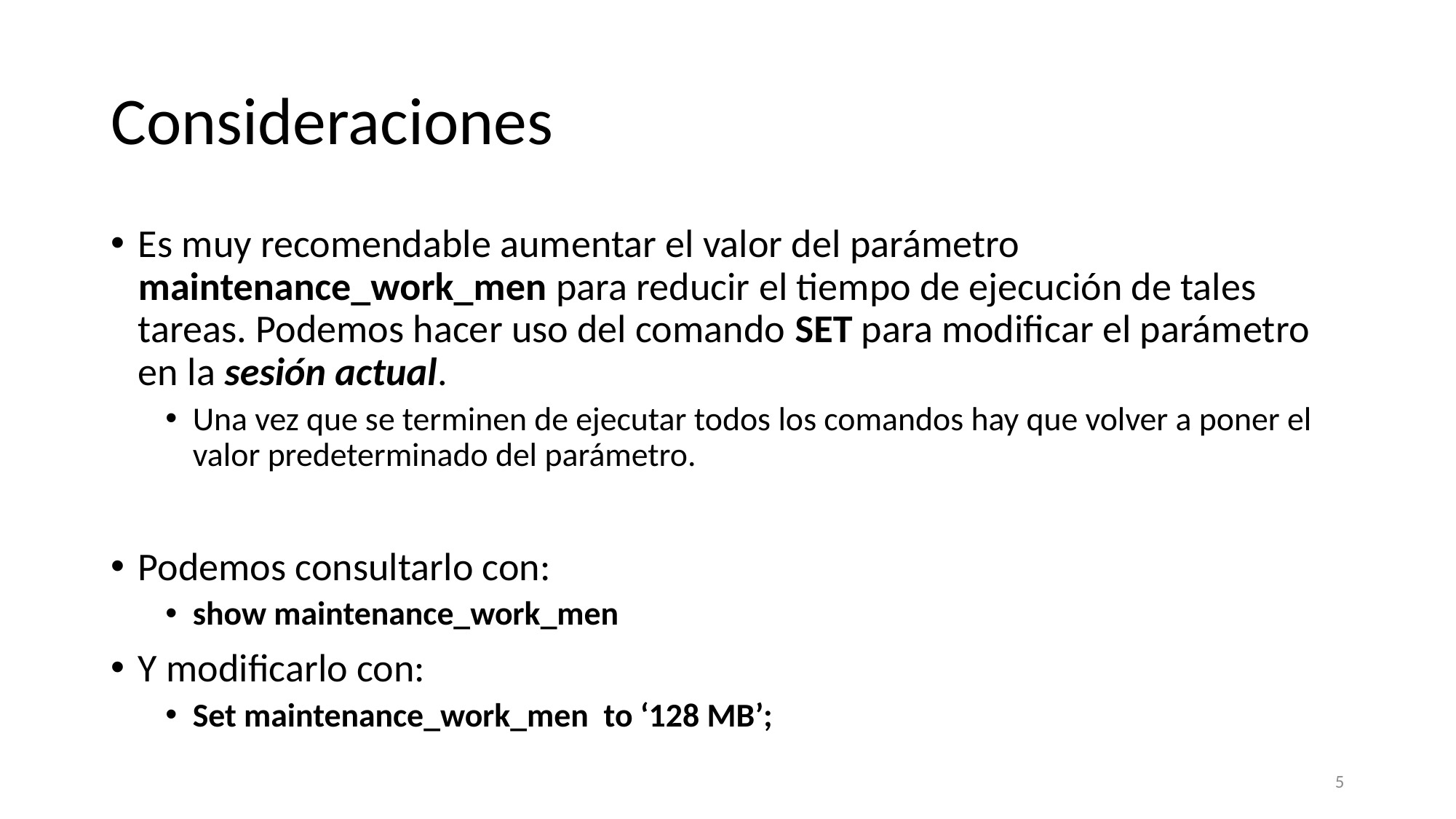

# Consideraciones
Es muy recomendable aumentar el valor del parámetro maintenance_work_men para reducir el tiempo de ejecución de tales tareas. Podemos hacer uso del comando SET para modificar el parámetro en la sesión actual.
Una vez que se terminen de ejecutar todos los comandos hay que volver a poner el valor predeterminado del parámetro.

Podemos consultarlo con:
show maintenance_work_men
Y modificarlo con:
Set maintenance_work_men  to ‘128 MB’;

5